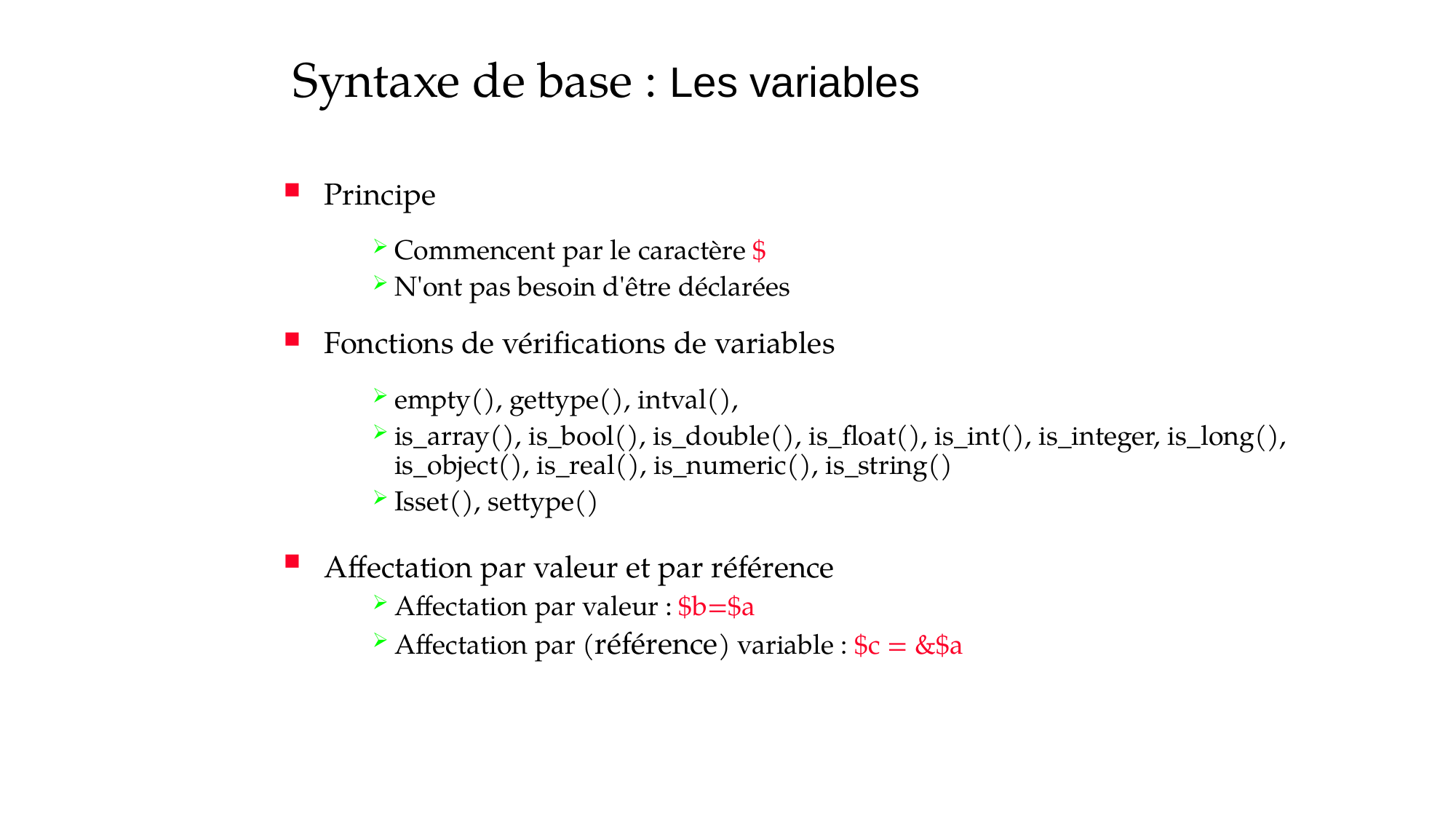

# Syntaxe de base : Les variables
Principe

Commencent par le caractère $
N'ont pas besoin d'être déclarées

Fonctions de vérifications de variables

empty(), gettype(), intval(),
is_array(), is_bool(), is_double(), is_float(), is_int(), is_integer, is_long(), is_object(), is_real(), is_numeric(), is_string()
Isset(), settype()

Affectation par valeur et par référence
Affectation par valeur : $b=$a
Affectation par (référence) variable : $c = &$a